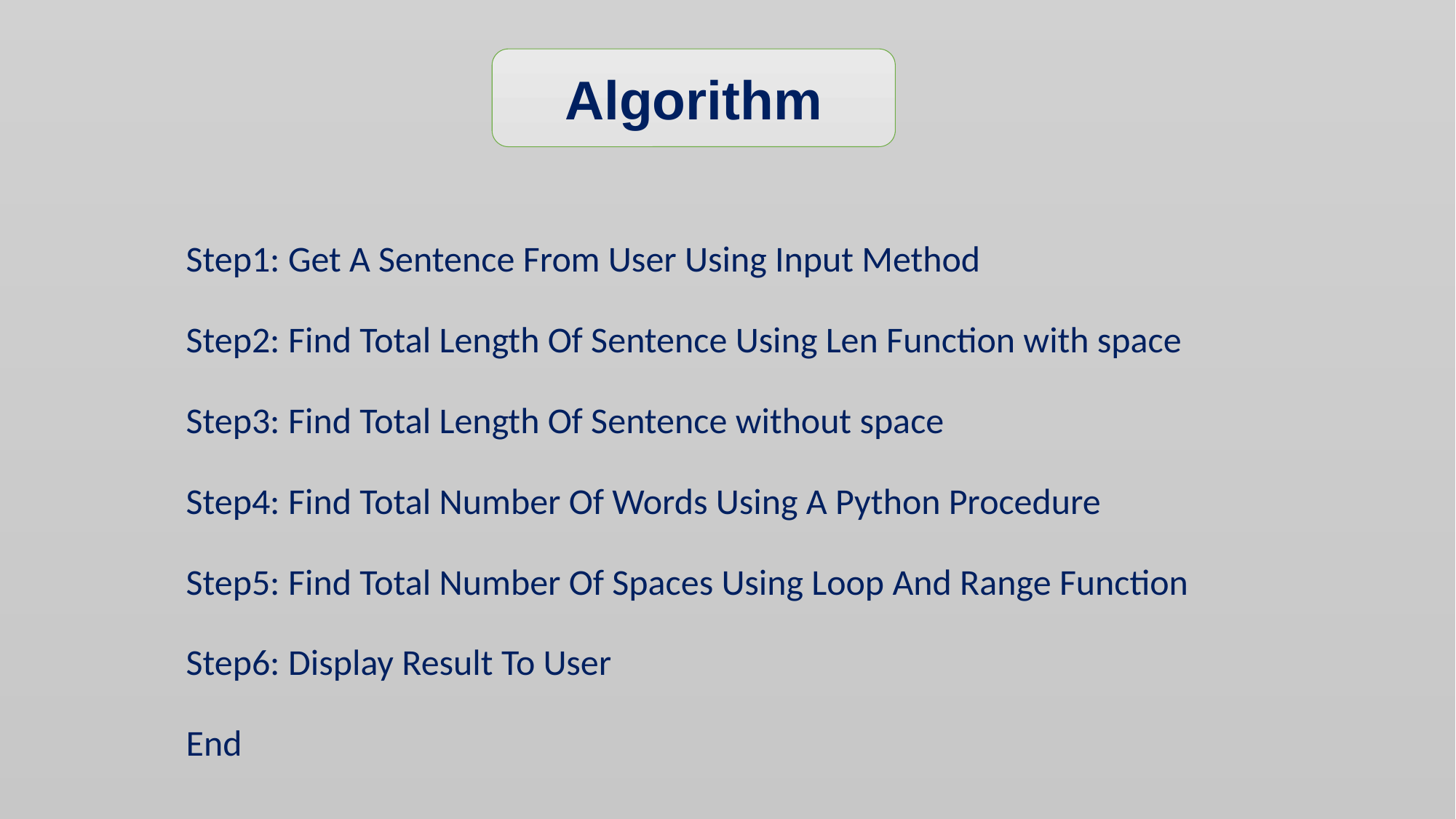

Algorithm
Step1: Get A Sentence From User Using Input Method
Step2: Find Total Length Of Sentence Using Len Function with space
Step3: Find Total Length Of Sentence without space
Step4: Find Total Number Of Words Using A Python Procedure
Step5: Find Total Number Of Spaces Using Loop And Range Function
Step6: Display Result To User
End